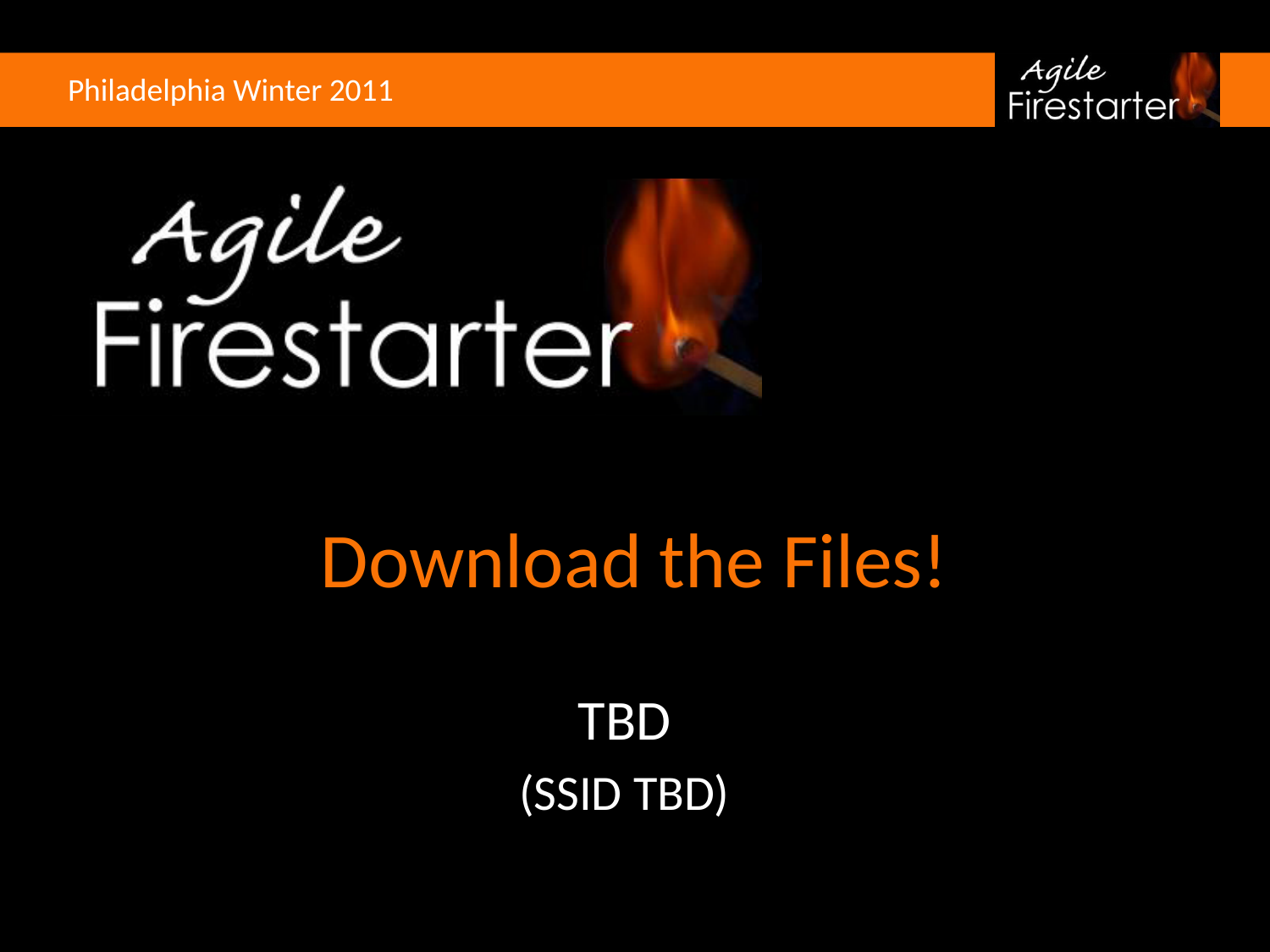

# Download the Files!
TBD
(SSID TBD)